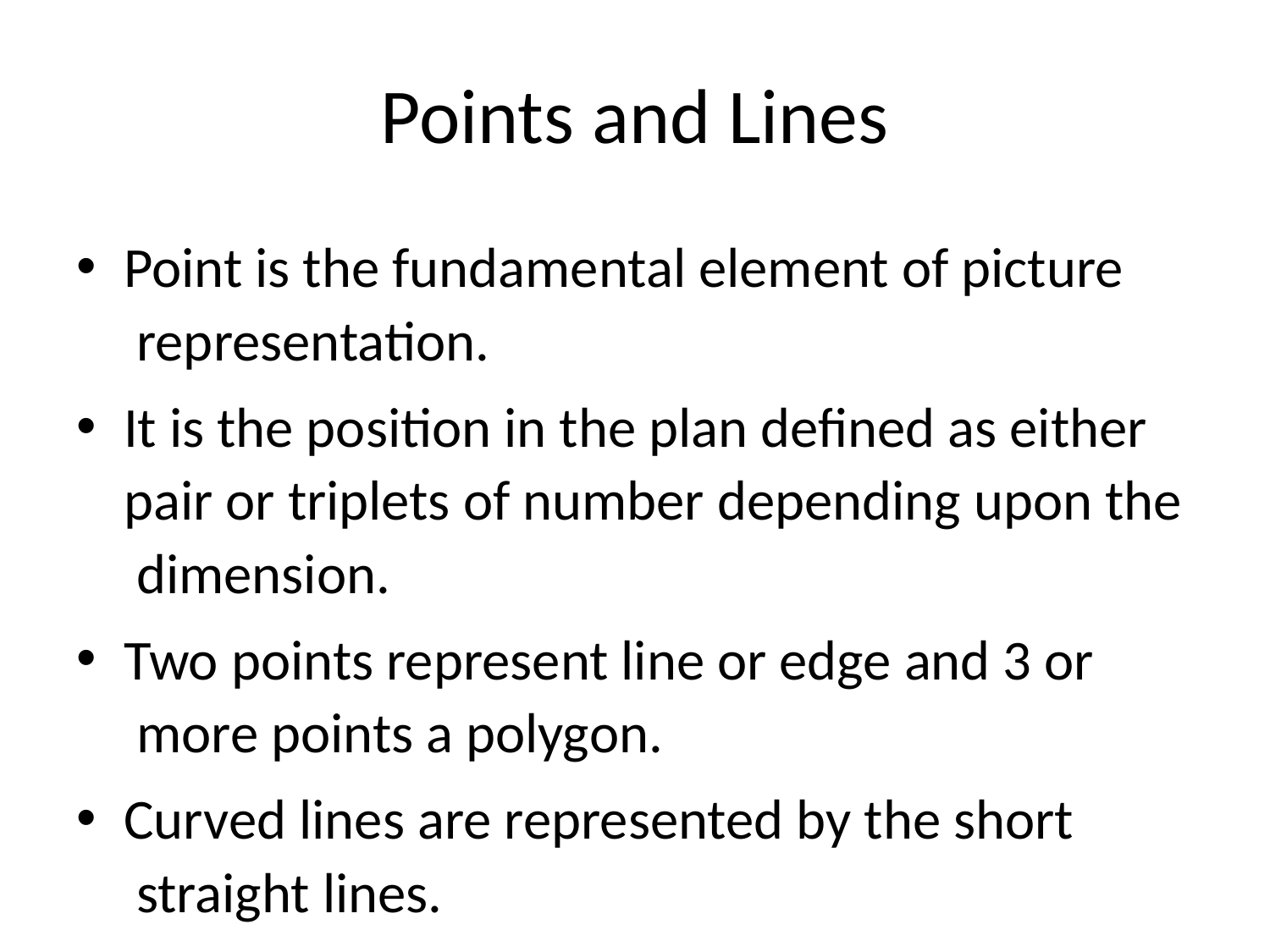

# Points and Lines
Point is the fundamental element of picture  representation.
It is the position in the plan defined as either  pair or triplets of number depending upon the  dimension.
Two points represent line or edge and 3 or  more points a polygon.
Curved lines are represented by the short  straight lines.